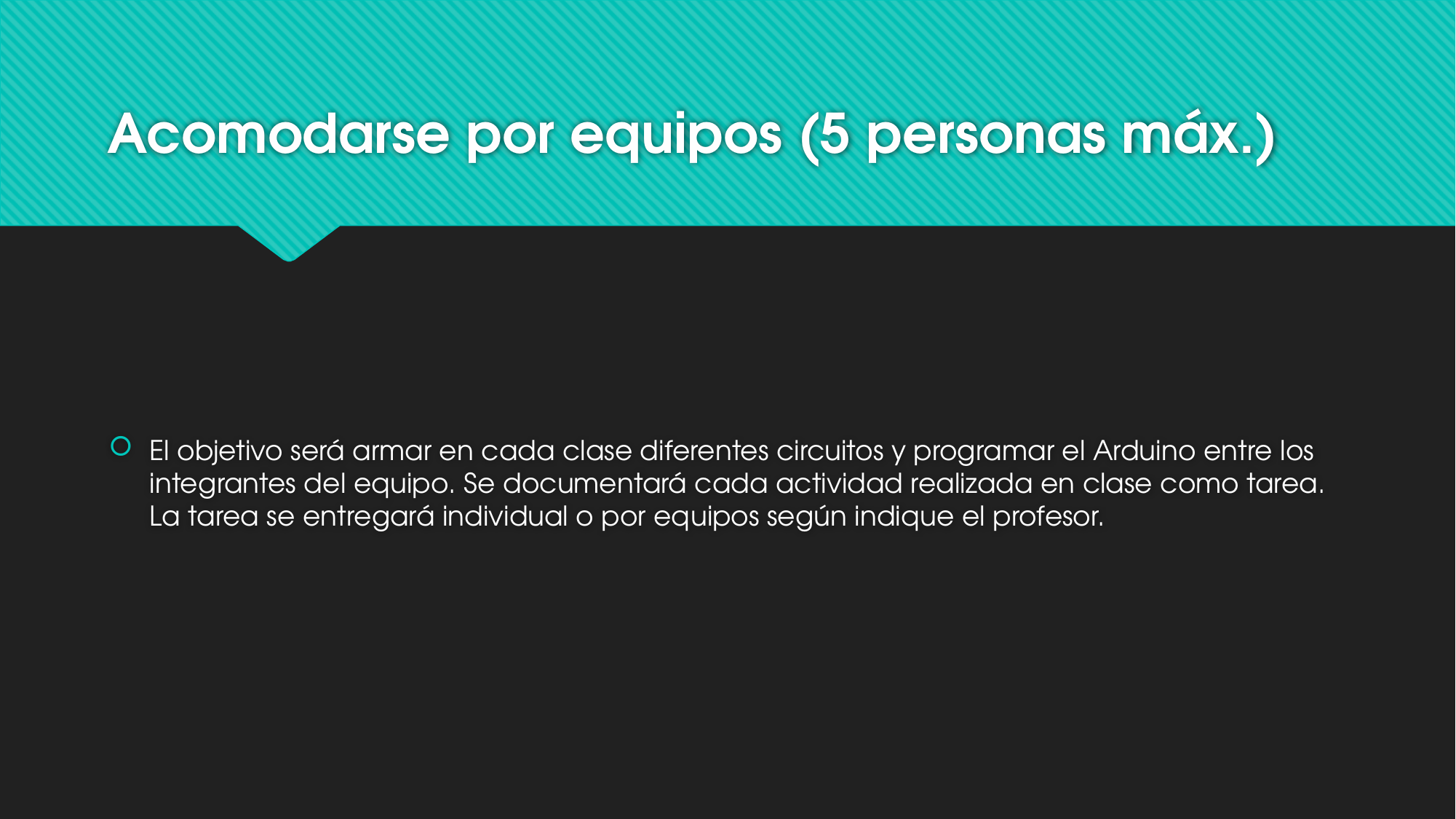

# Acomodarse por equipos (5 personas máx.)
El objetivo será armar en cada clase diferentes circuitos y programar el Arduino entre los integrantes del equipo. Se documentará cada actividad realizada en clase como tarea. La tarea se entregará individual o por equipos según indique el profesor.